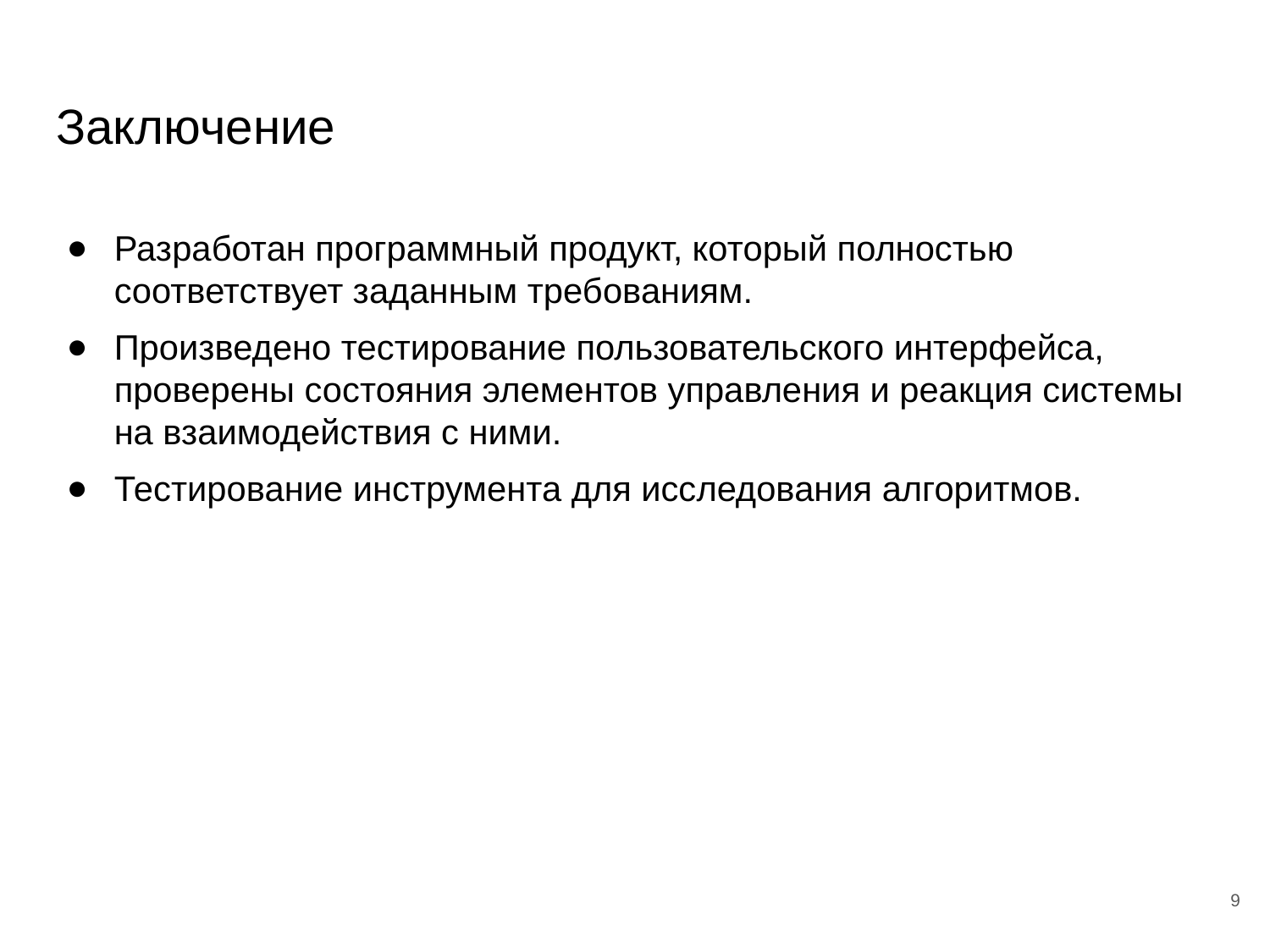

# Заключение
Разработан программный продукт, который полностью соответствует заданным требованиям.
Произведено тестирование пользовательского интерфейса, проверены состояния элементов управления и реакция системы на взаимодействия с ними.
Тестирование инструмента для исследования алгоритмов.

9